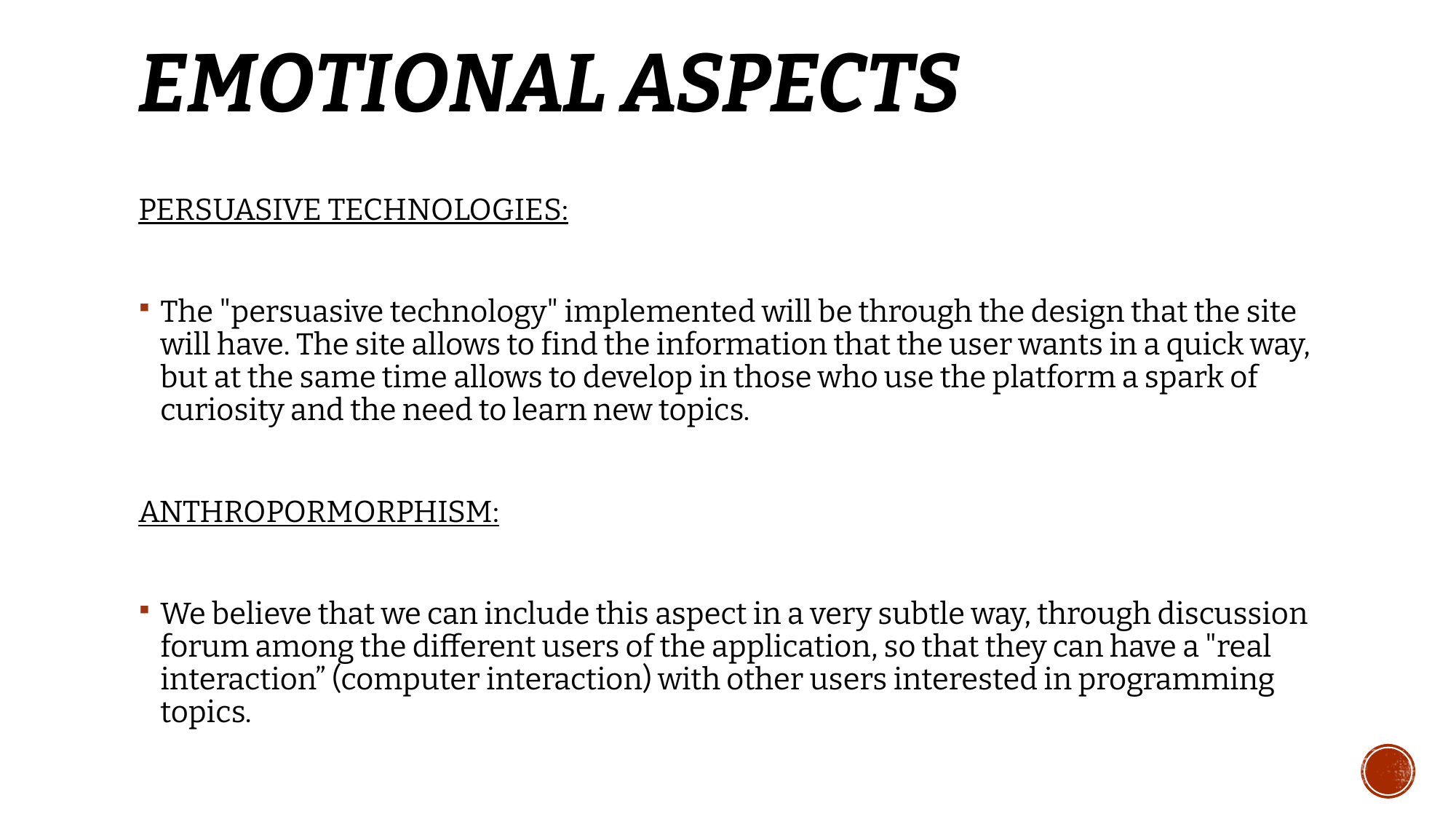

# EMOTIONAL ASPECTS
PERSUASIVE TECHNOLOGIES:

The "persuasive technology" implemented will be through the design that the site will have. The site allows to find the information that the user wants in a quick way, but at the same time allows to develop in those who use the platform a spark of curiosity and the need to learn new topics.

ANTHROPORMORPHISM:

We believe that we can include this aspect in a very subtle way, through discussion forum among the different users of the application, so that they can have a "real interaction” (computer interaction) with other users interested in programming topics.